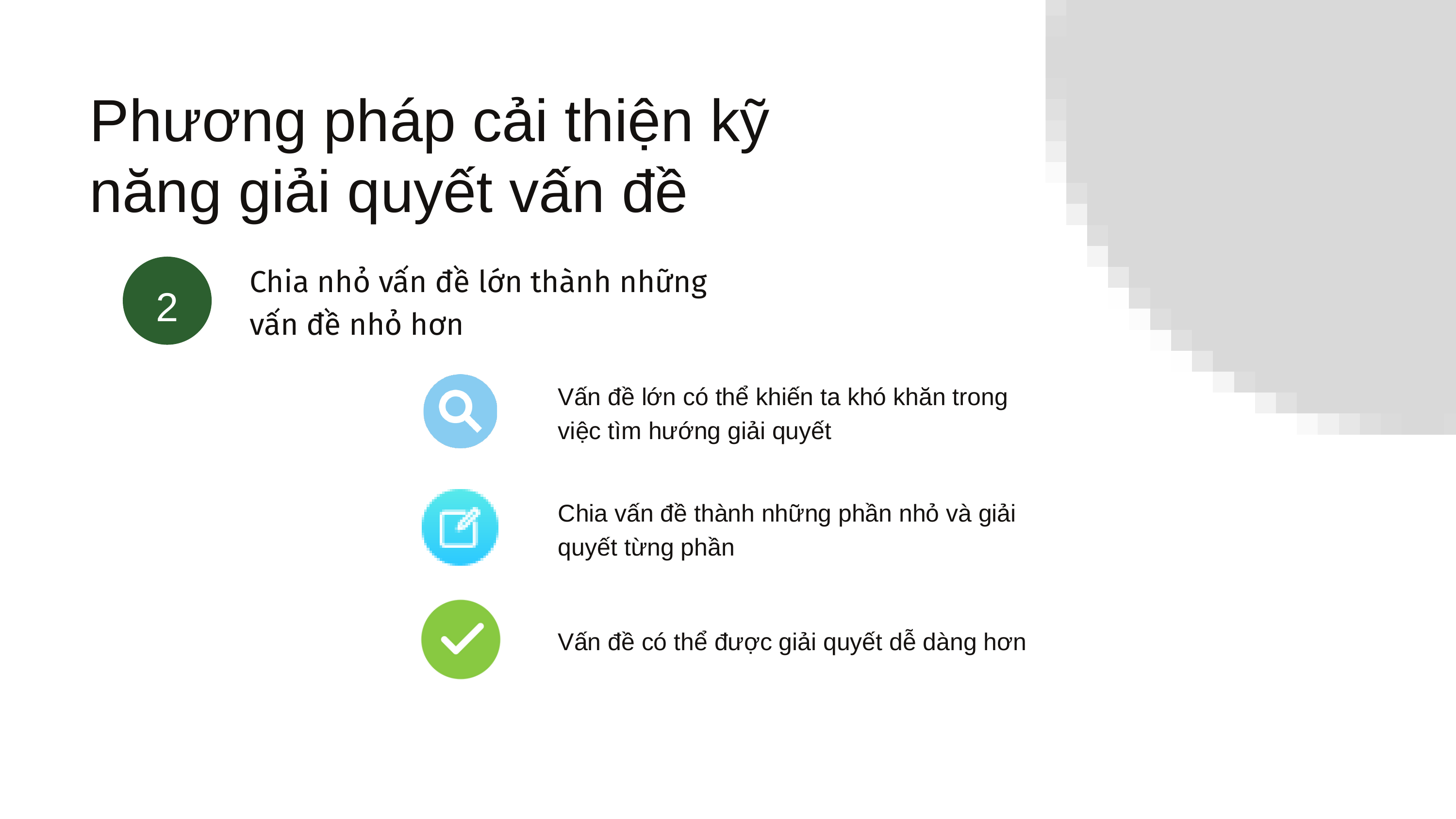

Phương pháp cải thiện kỹ năng giải quyết vấn đề
Chia nhỏ vấn đề lớn thành những vấn đề nhỏ hơn

2

Vấn đề lớn có thể khiến ta khó khăn trong việc tìm hướng giải quyết

Chia vấn đề thành những phần nhỏ và giải quyết từng phần

Vấn đề có thể được giải quyết dễ dàng hơn